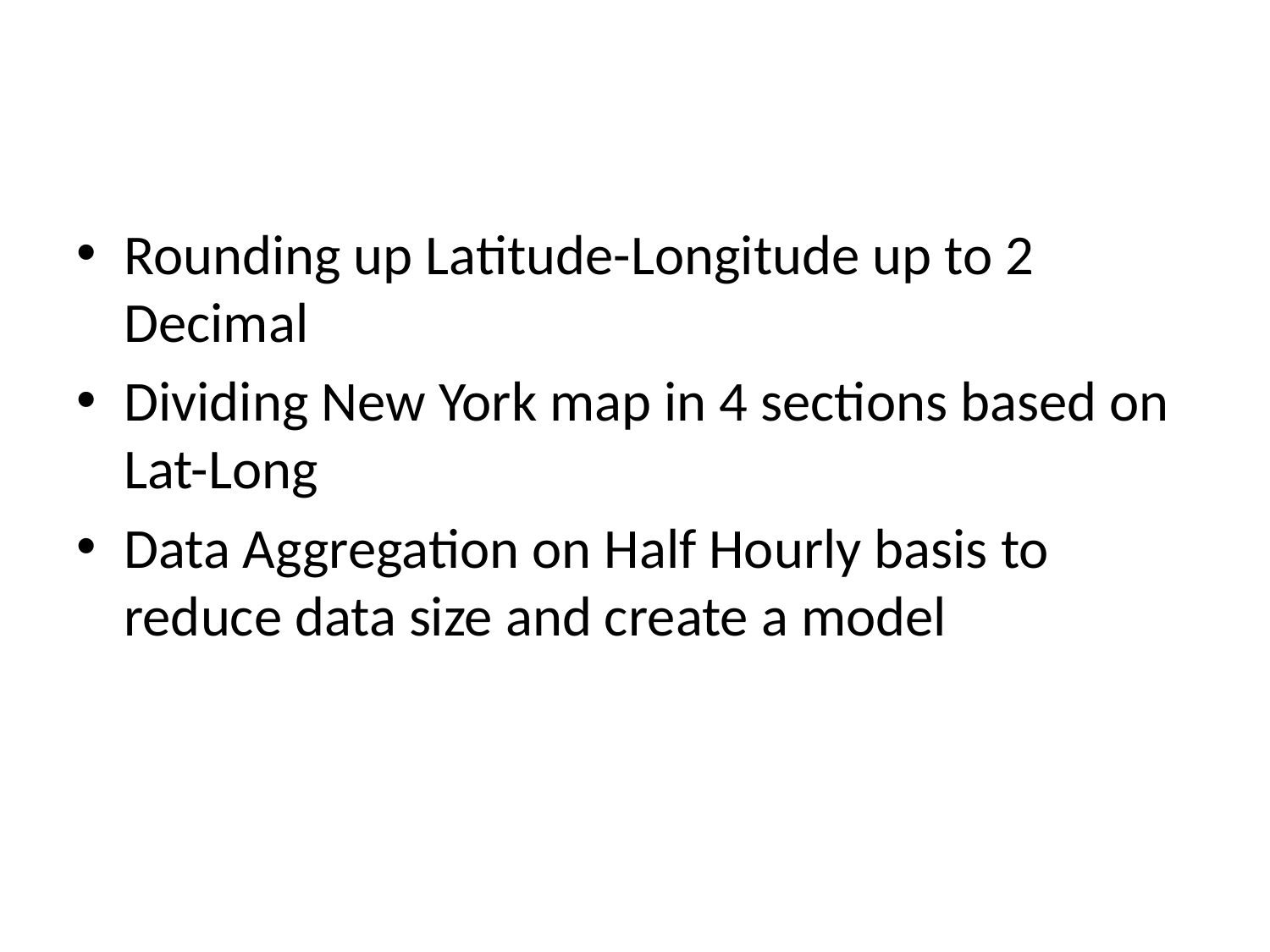

#
Rounding up Latitude-Longitude up to 2 Decimal
Dividing New York map in 4 sections based on Lat-Long
Data Aggregation on Half Hourly basis to reduce data size and create a model